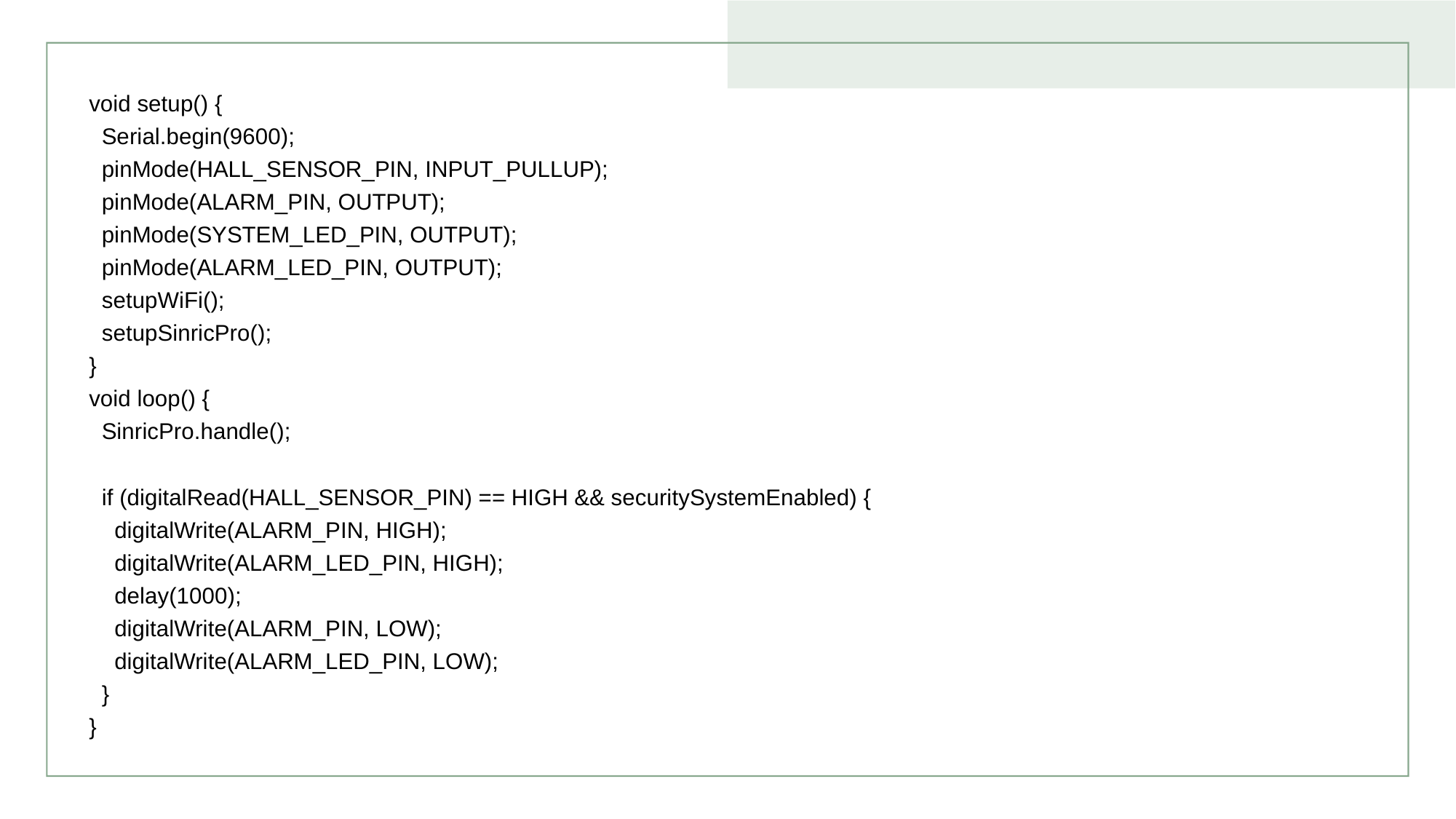

void setup() {
  Serial.begin(9600);
  pinMode(HALL_SENSOR_PIN, INPUT_PULLUP);
  pinMode(ALARM_PIN, OUTPUT);
  pinMode(SYSTEM_LED_PIN, OUTPUT);
  pinMode(ALARM_LED_PIN, OUTPUT);
  setupWiFi();
  setupSinricPro();
}
void loop() {
  SinricPro.handle();

  if (digitalRead(HALL_SENSOR_PIN) == HIGH && securitySystemEnabled) {
    digitalWrite(ALARM_PIN, HIGH);
    digitalWrite(ALARM_LED_PIN, HIGH);
    delay(1000);
    digitalWrite(ALARM_PIN, LOW);
    digitalWrite(ALARM_LED_PIN, LOW);
  }
}